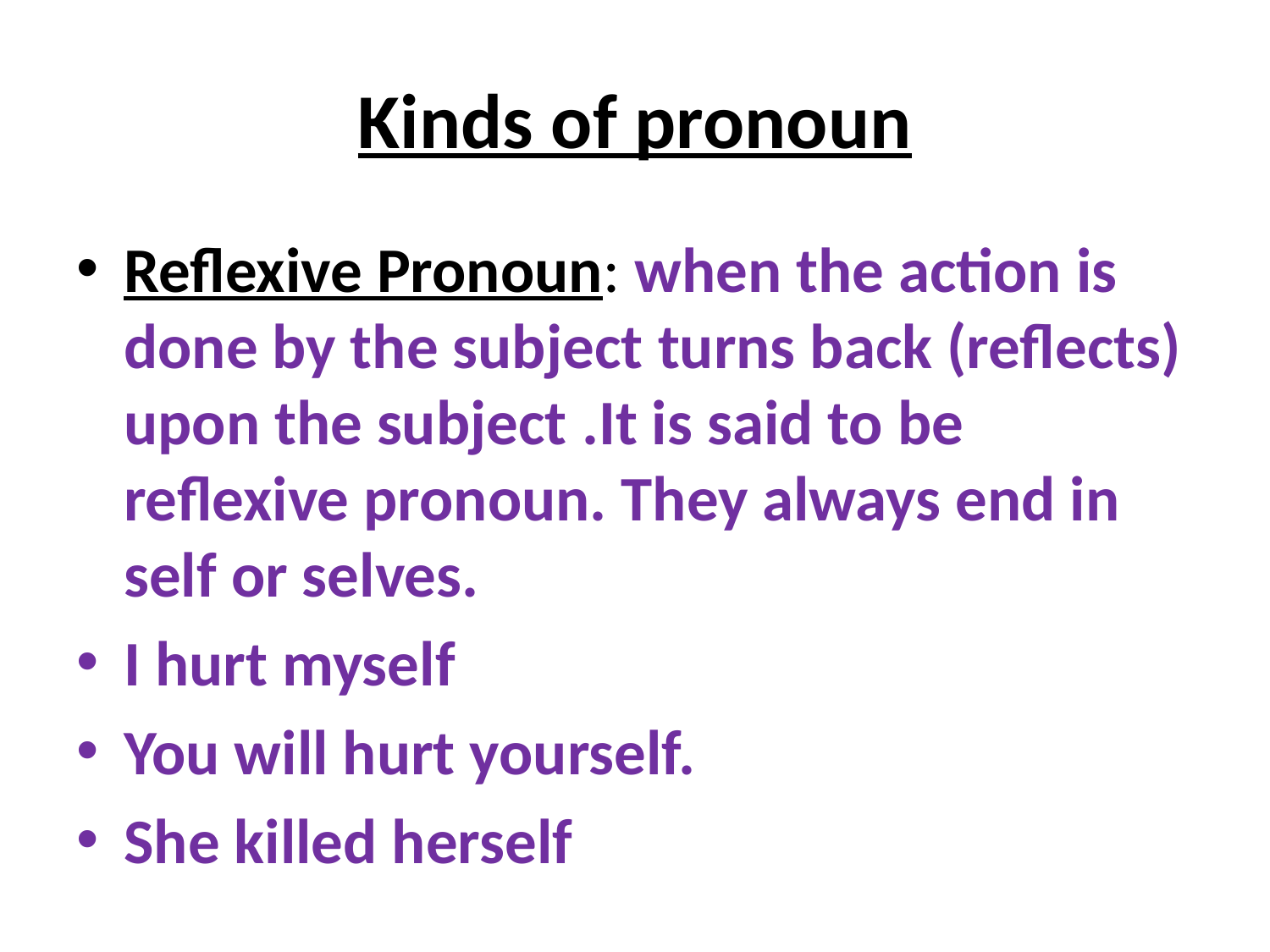

# Kinds of pronoun
Reflexive Pronoun: when the action is done by the subject turns back (reflects) upon the subject .It is said to be reflexive pronoun. They always end in self or selves.
I hurt myself
You will hurt yourself.
She killed herself